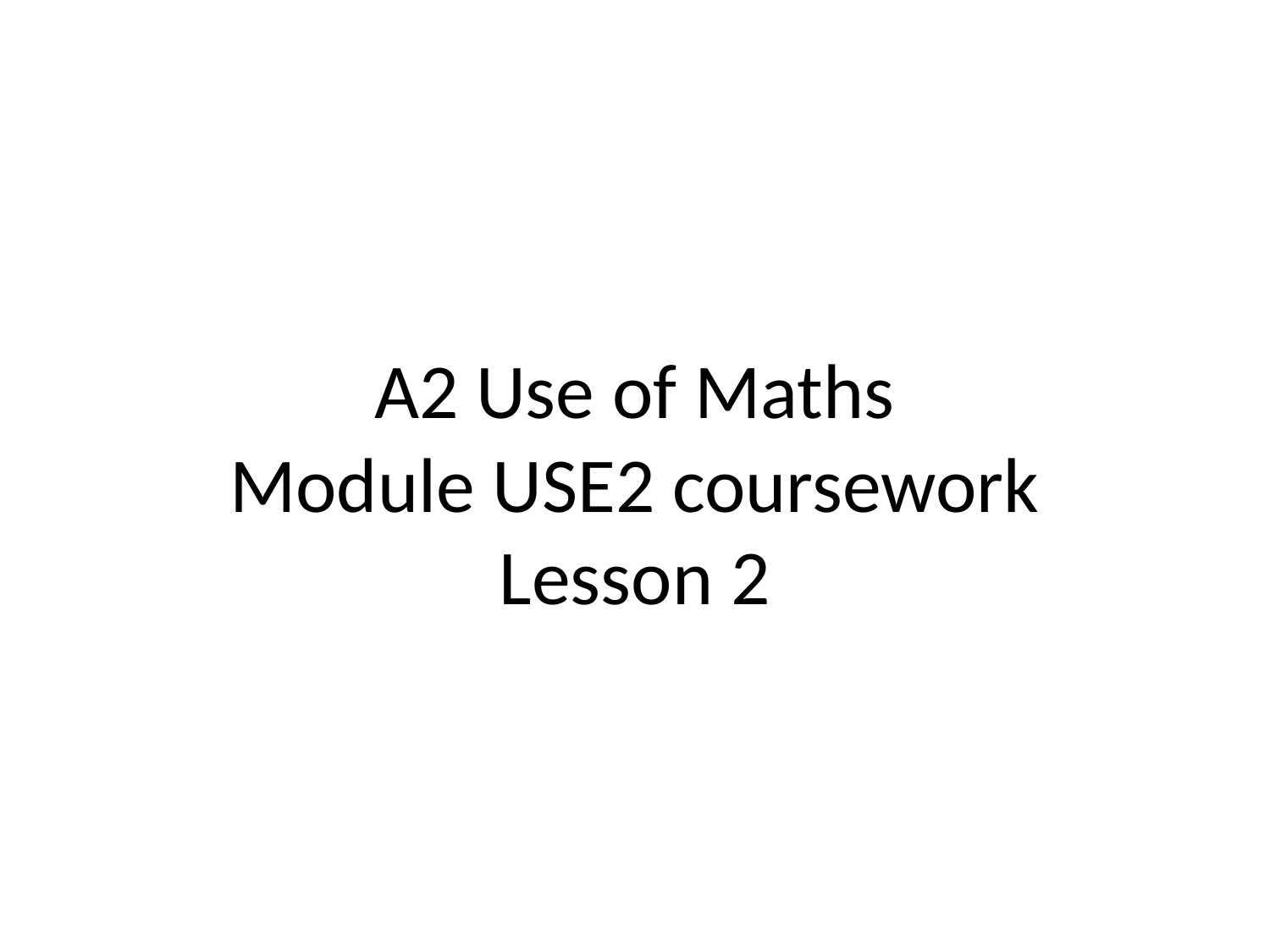

# A2 Use of Maths Module USE2 coursework Lesson 2